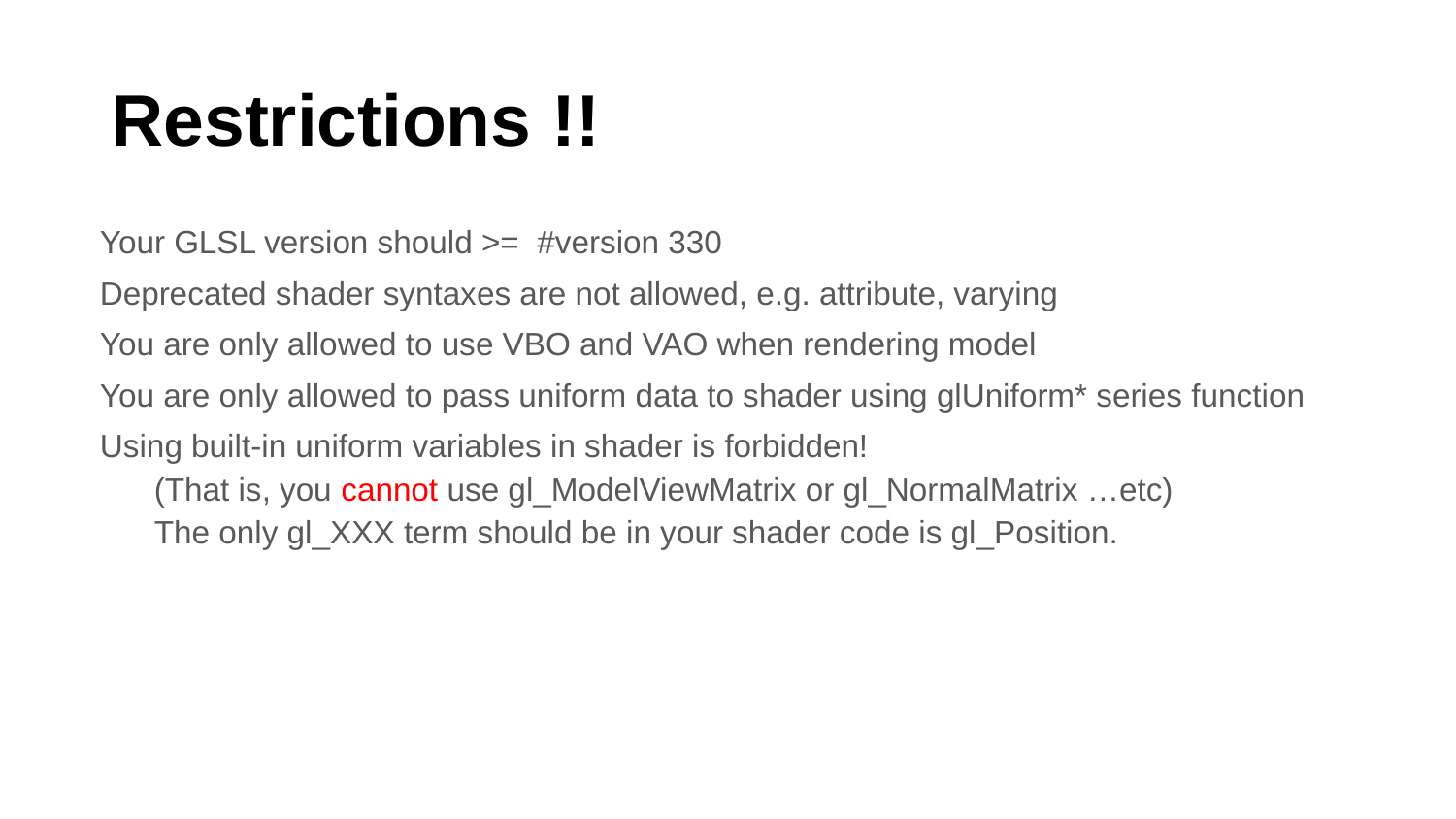

# Restrictions !!
Your GLSL version should >=  #version 330
Deprecated shader syntaxes are not allowed, e.g. attribute, varying
You are only allowed to use VBO and VAO when rendering model
You are only allowed to pass uniform data to shader using glUniform* series function
Using built-in uniform variables in shader is forbidden!
(That is, you cannot use gl_ModelViewMatrix or gl_NormalMatrix …etc)
The only gl_XXX term should be in your shader code is gl_Position.